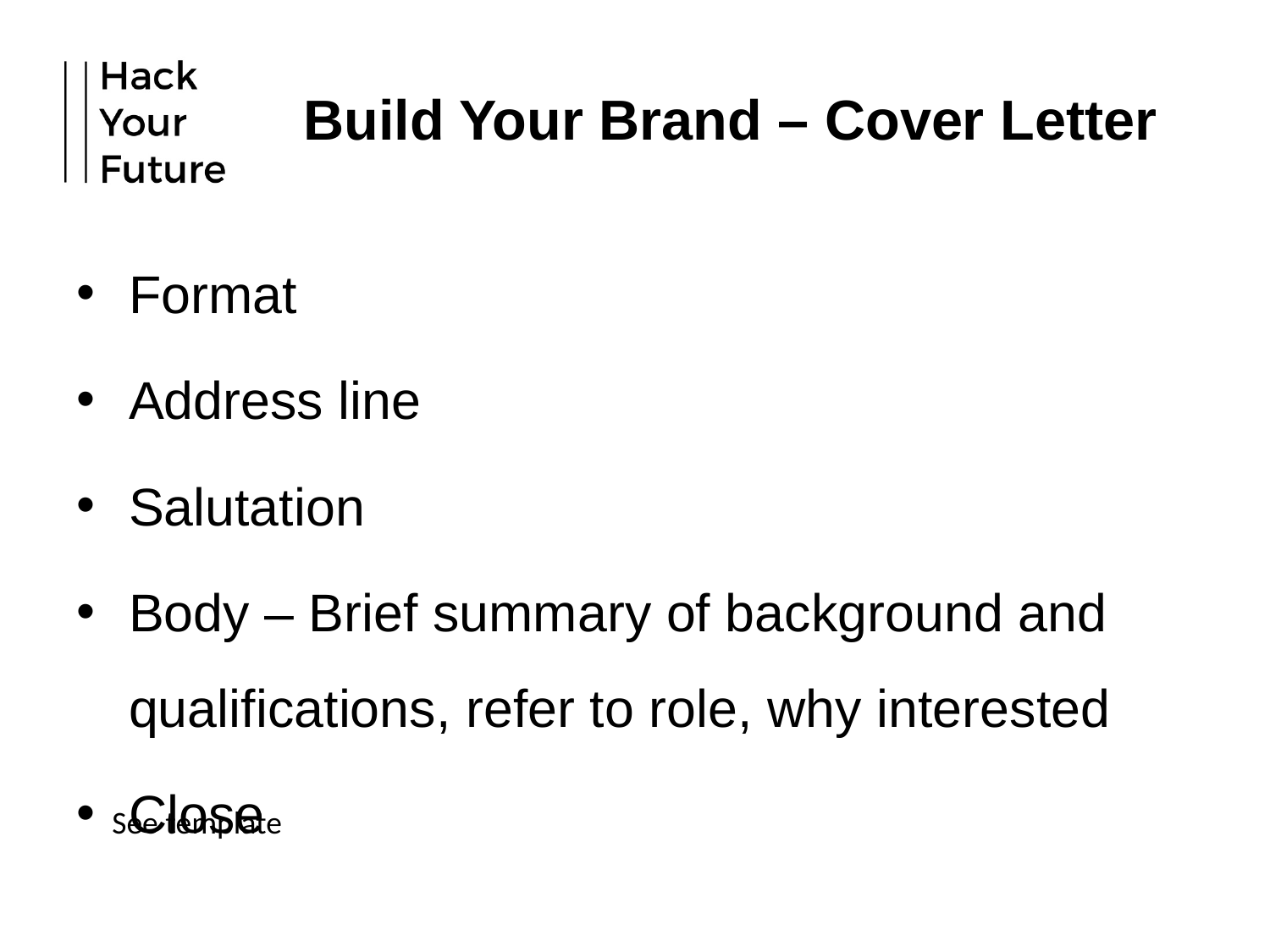

# Build Your Brand – Cover Letter
Format
Address line
Salutation
Body – Brief summary of background and qualifications, refer to role, why interested
Close
See template